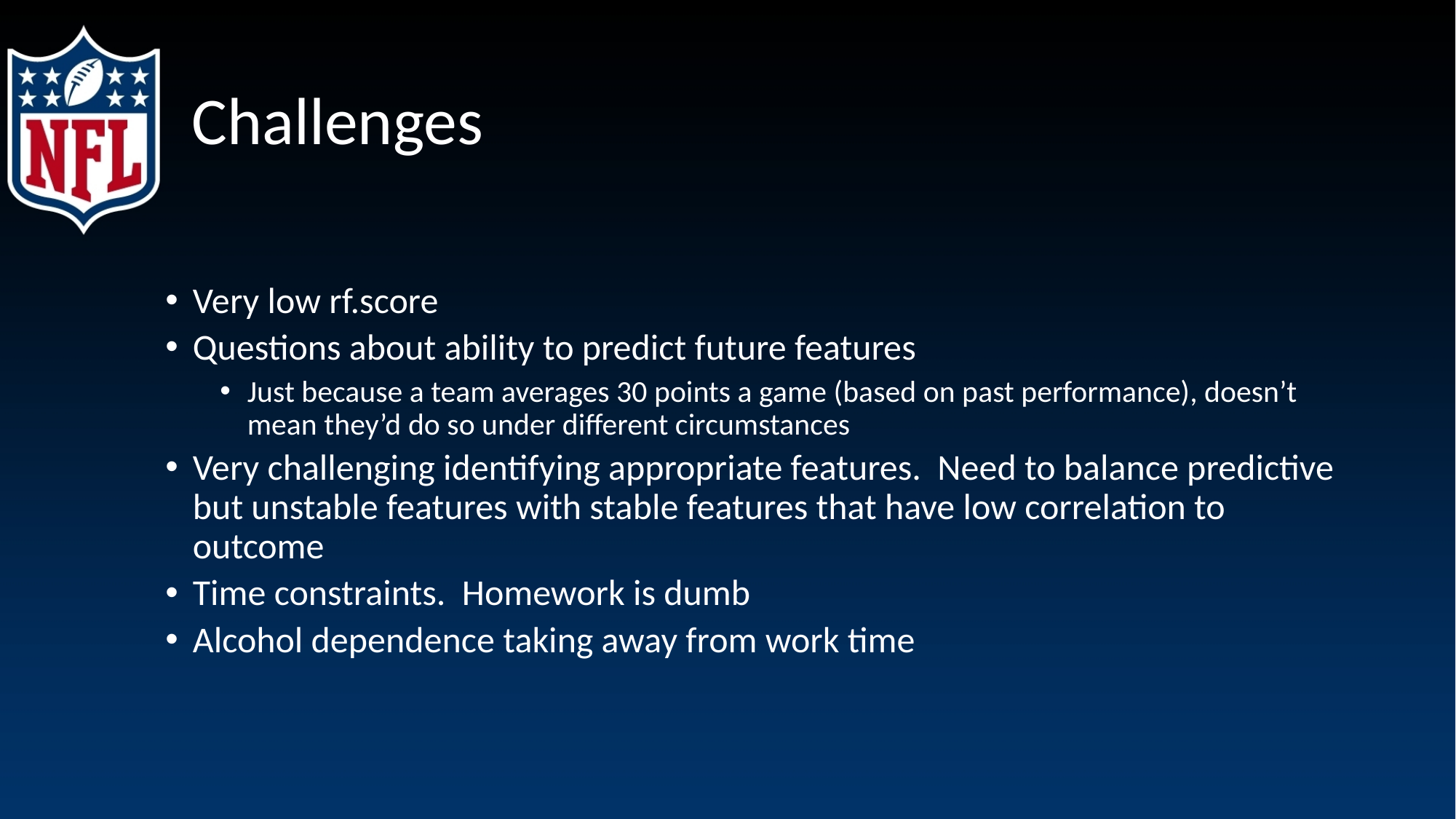

# Challenges

Very low rf.score
Questions about ability to predict future features
Just because a team averages 30 points a game (based on past performance), doesn’t mean they’d do so under different circumstances
Very challenging identifying appropriate features.  Need to balance predictive but unstable features with stable features that have low correlation to outcome
Time constraints.  Homework is dumb
Alcohol dependence taking away from work time